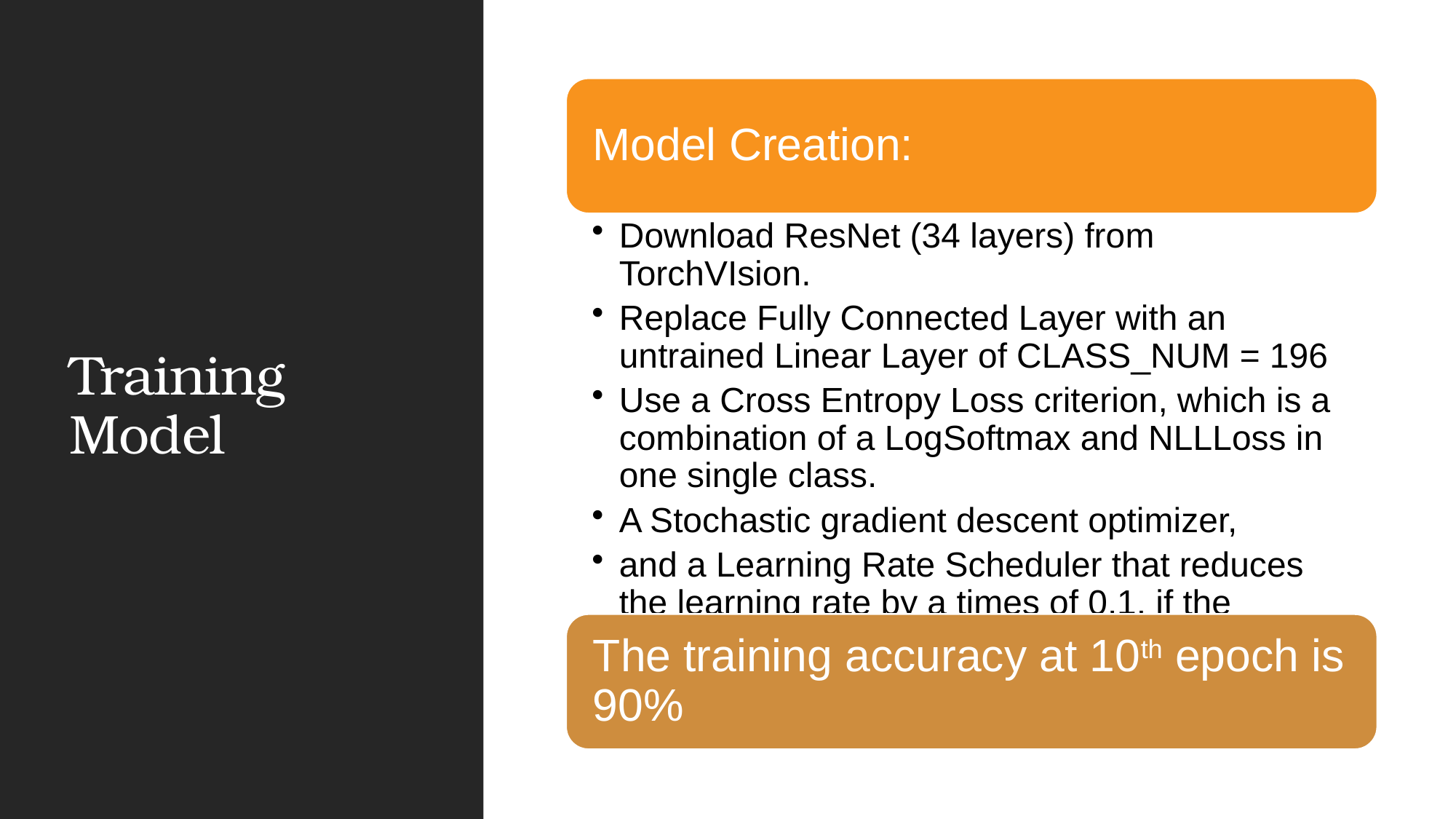

# Training Model
Model Creation:
Download ResNet (34 layers) from TorchVIsion.
Replace Fully Connected Layer with an untrained Linear Layer of CLASS_NUM = 196
Use a Cross Entropy Loss criterion, which is a combination of a LogSoftmax and NLLLoss in one single class.
A Stochastic gradient descent optimizer,
and a Learning Rate Scheduler that reduces the learning rate by a times of 0.1, if the training accuracy hasn’t improved 0.9 per epoch.
The training accuracy at 10th epoch is 90%